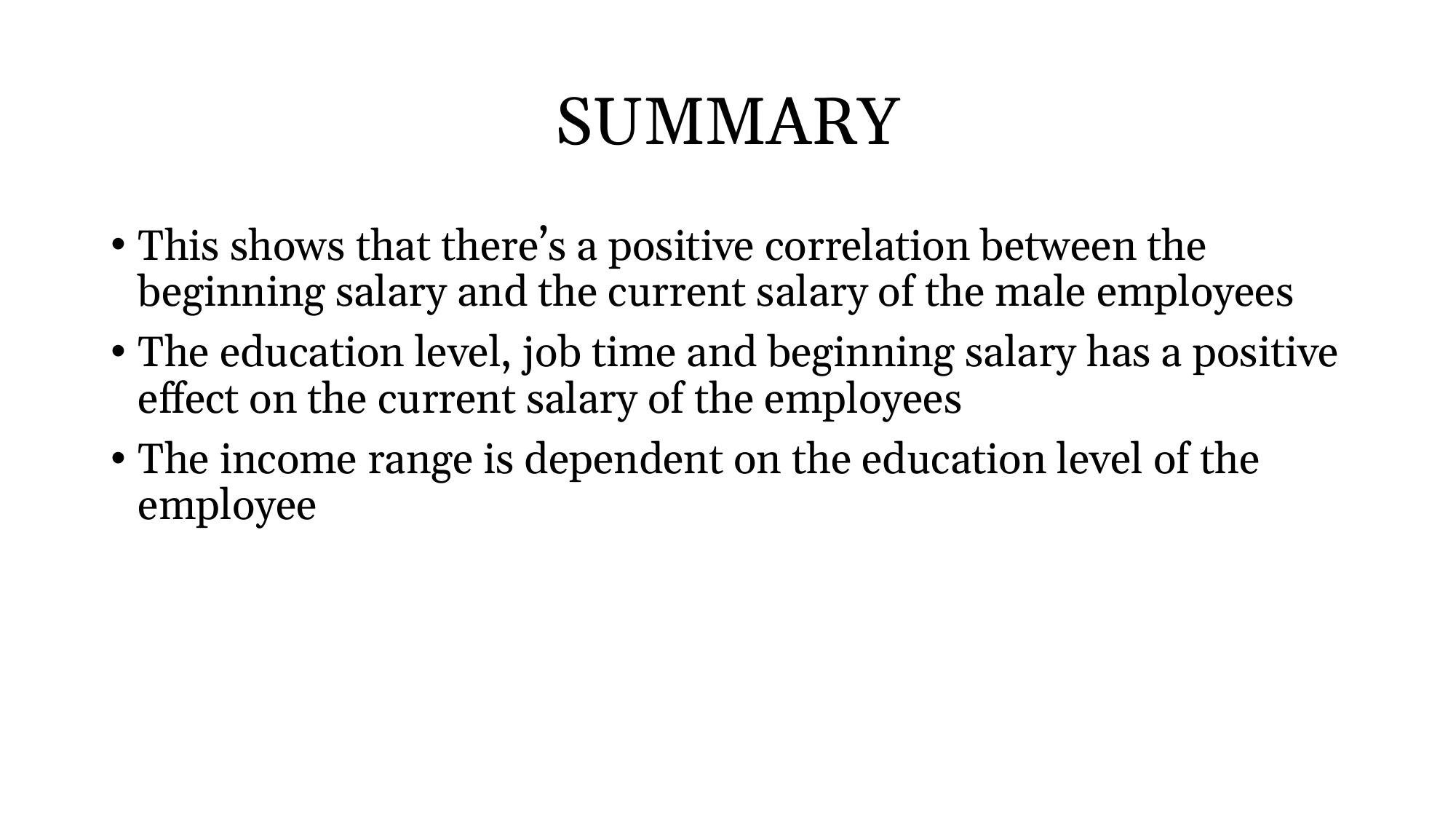

# SUMMARY
This shows that there’s a positive correlation between the beginning salary and the current salary of the male employees
The education level, job time and beginning salary has a positive effect on the current salary of the employees
The income range is dependent on the education level of the employee